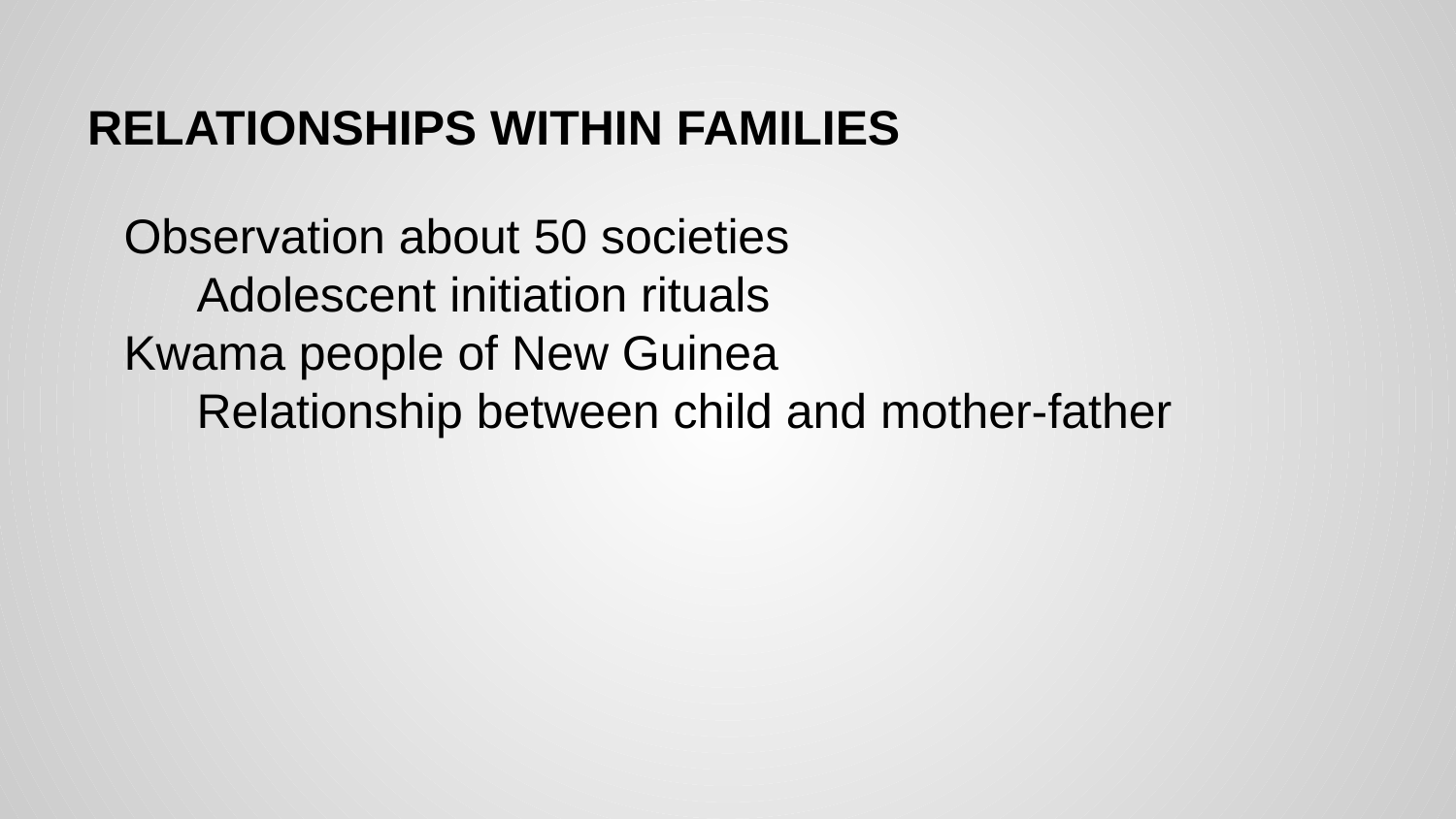

# RELATIONSHIPS WITHIN FAMILIES
Observation about 50 societies
Adolescent initiation rituals
Kwama people of New Guinea
Relationship between child and mother-father